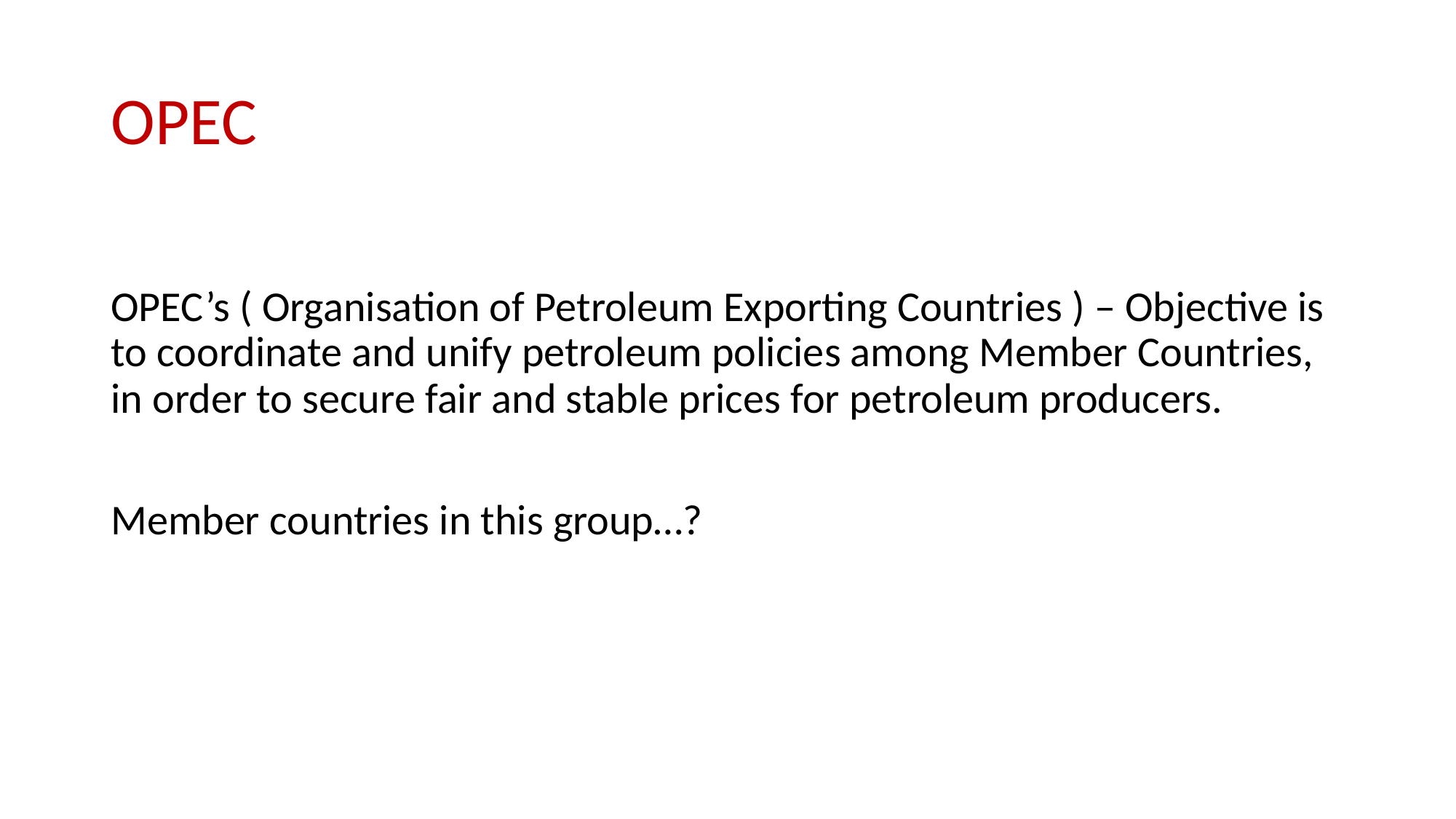

# OPEC

OPEC’s ( Organisation of Petroleum Exporting Countries ) – Objective is to coordinate and unify petroleum policies among Member Countries, in order to secure fair and stable prices for petroleum producers.

Member countries in this group…?